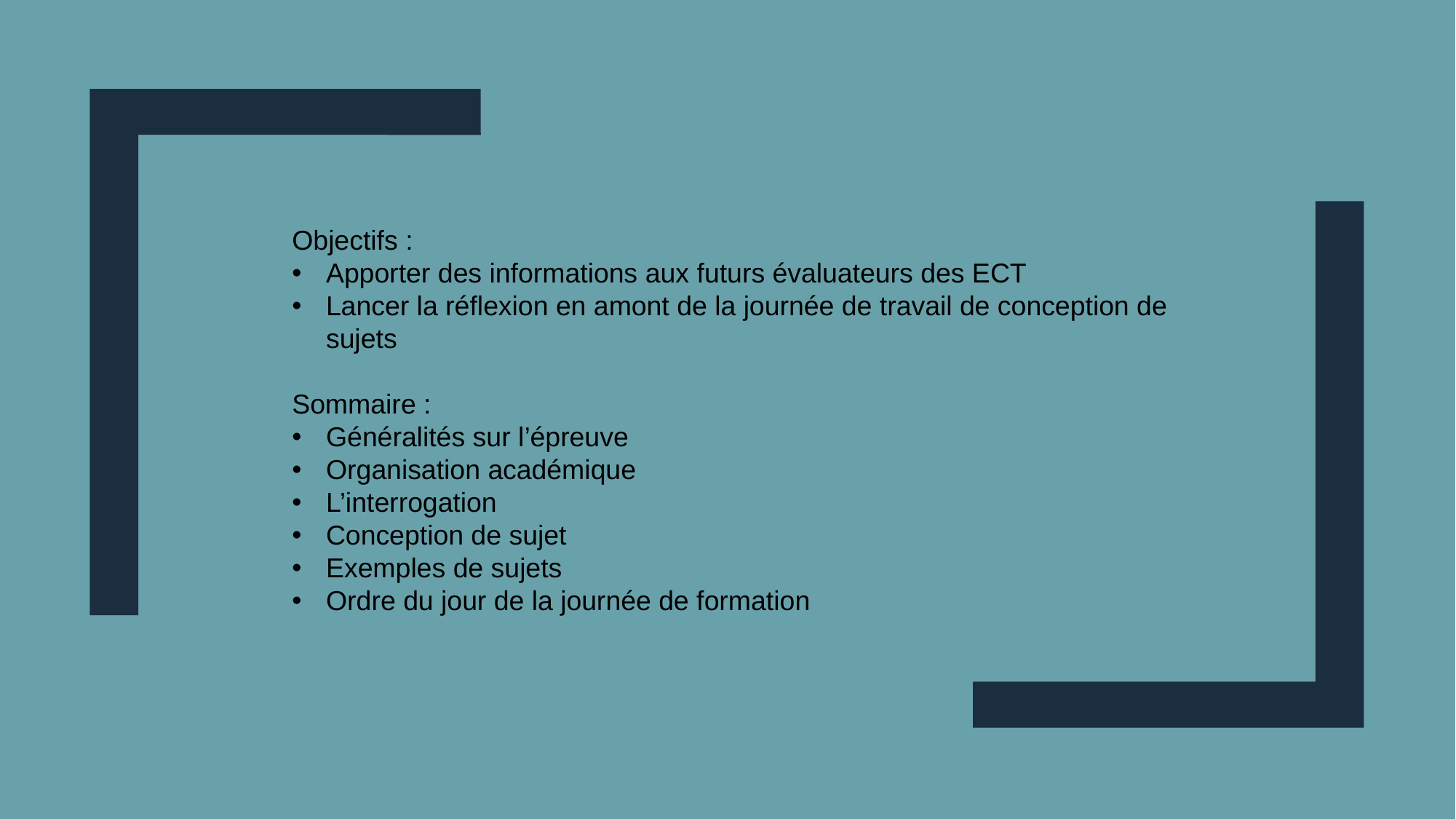

Objectifs :
Apporter des informations aux futurs évaluateurs des ECT
Lancer la réflexion en amont de la journée de travail de conception de sujets

Sommaire :
Généralités sur l’épreuve
Organisation académique
L’interrogation
Conception de sujet
Exemples de sujets
Ordre du jour de la journée de formation